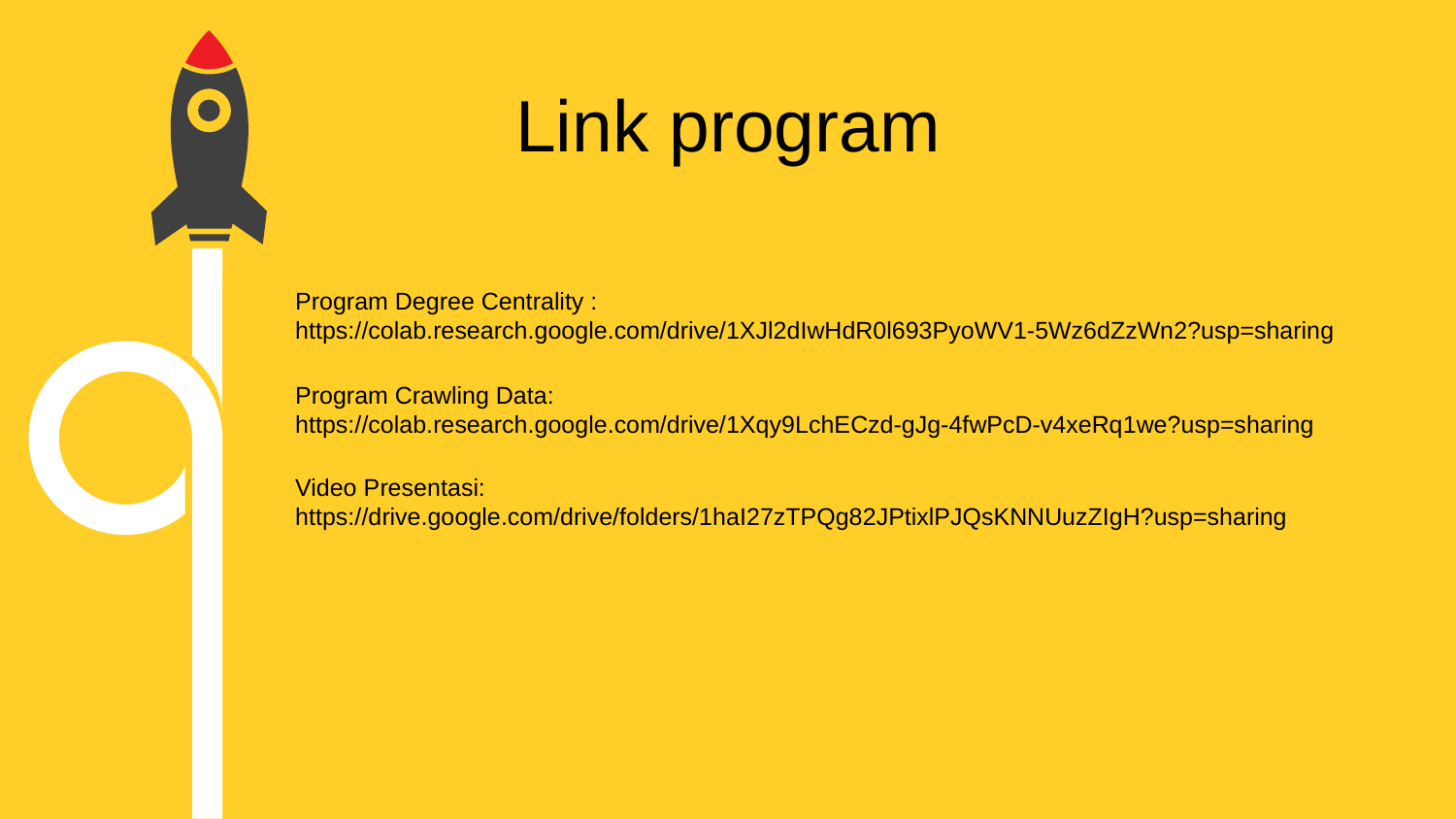

Link program

Program Degree Centrality :
https://colab.research.google.com/drive/1XJl2dIwHdR0l693PyoWV1-5Wz6dZzWn2?usp=sharing

Program Crawling Data:
https://colab.research.google.com/drive/1Xqy9LchECzd-gJg-4fwPcD-v4xeRq1we?usp=sharing

Video Presentasi:
https://drive.google.com/drive/folders/1haI27zTPQg82JPtixlPJQsKNNUuzZIgH?usp=sharing